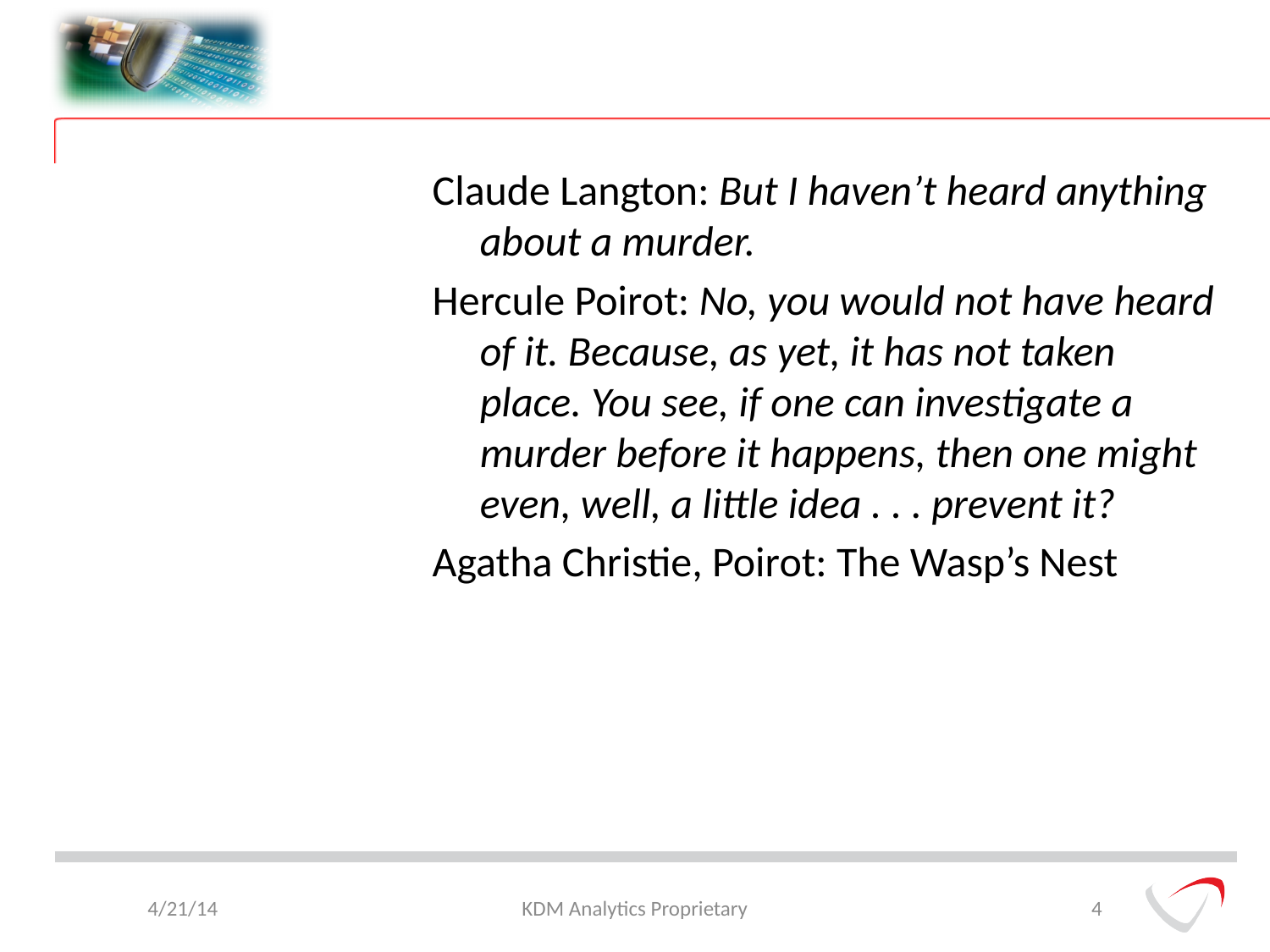

#
Claude Langton: But I haven’t heard anything about a murder.
Hercule Poirot: No, you would not have heard of it. Because, as yet, it has not taken place. You see, if one can investigate a murder before it happens, then one might even, well, a little idea . . . prevent it?
Agatha Christie, Poirot: The Wasp’s Nest